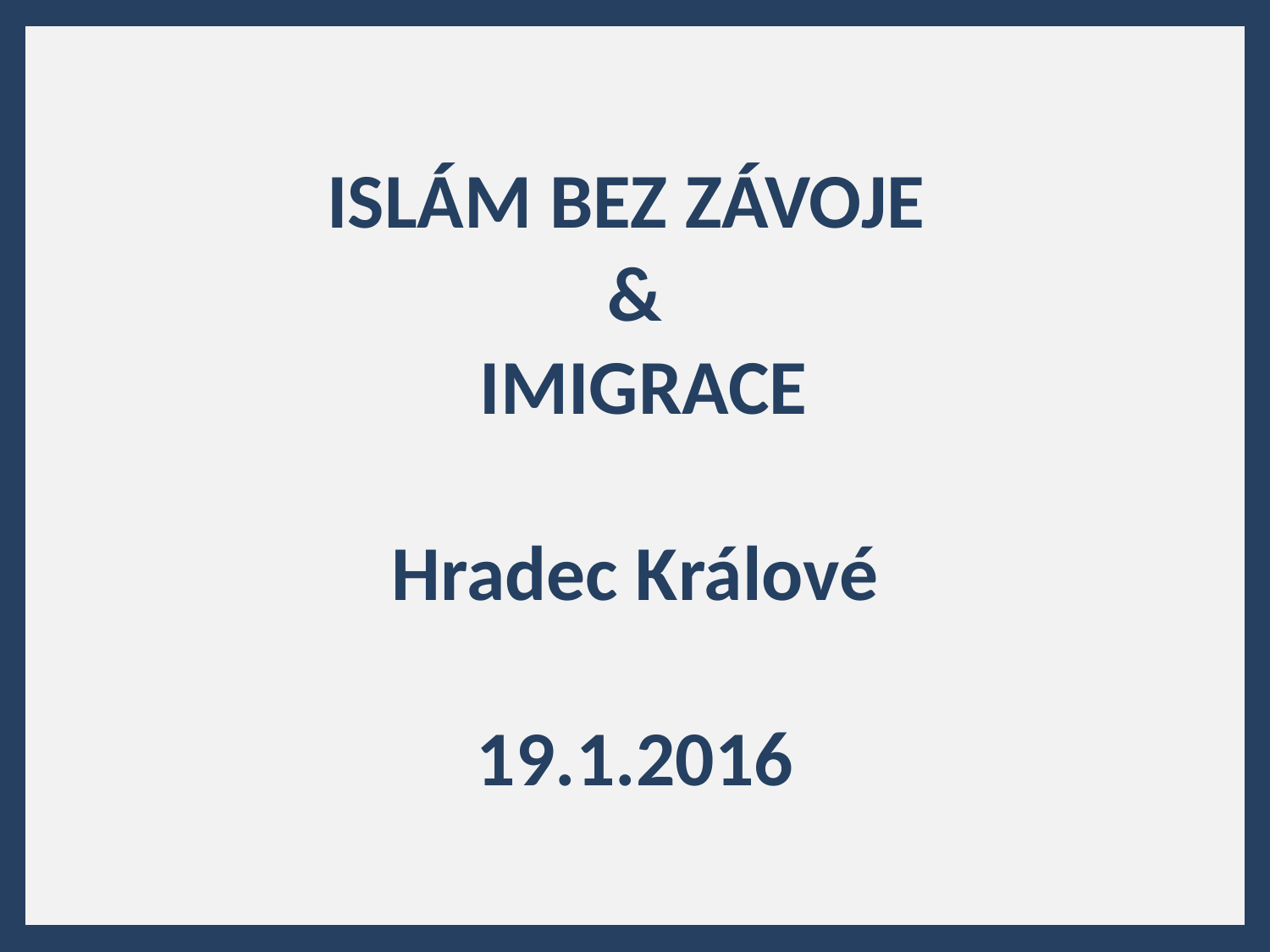

# ISLÁM BEZ ZÁVOJE & IMIGRACE Hradec Králové 19.1.2016